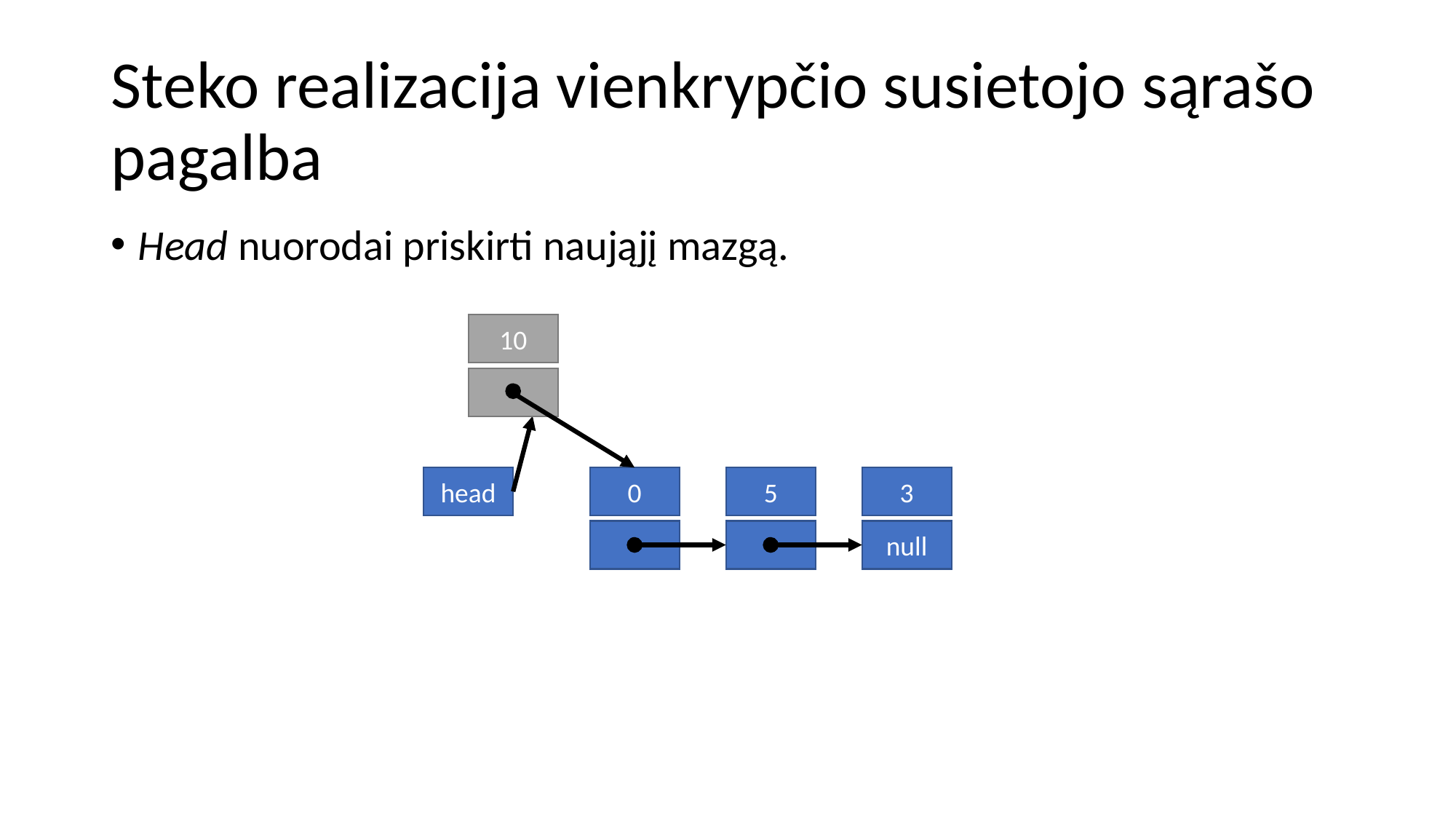

# Steko realizacija vienkrypčio susietojo sąrašo pagalba
Head nuorodai priskirti naująjį mazgą.
10

head
5
0
3

null